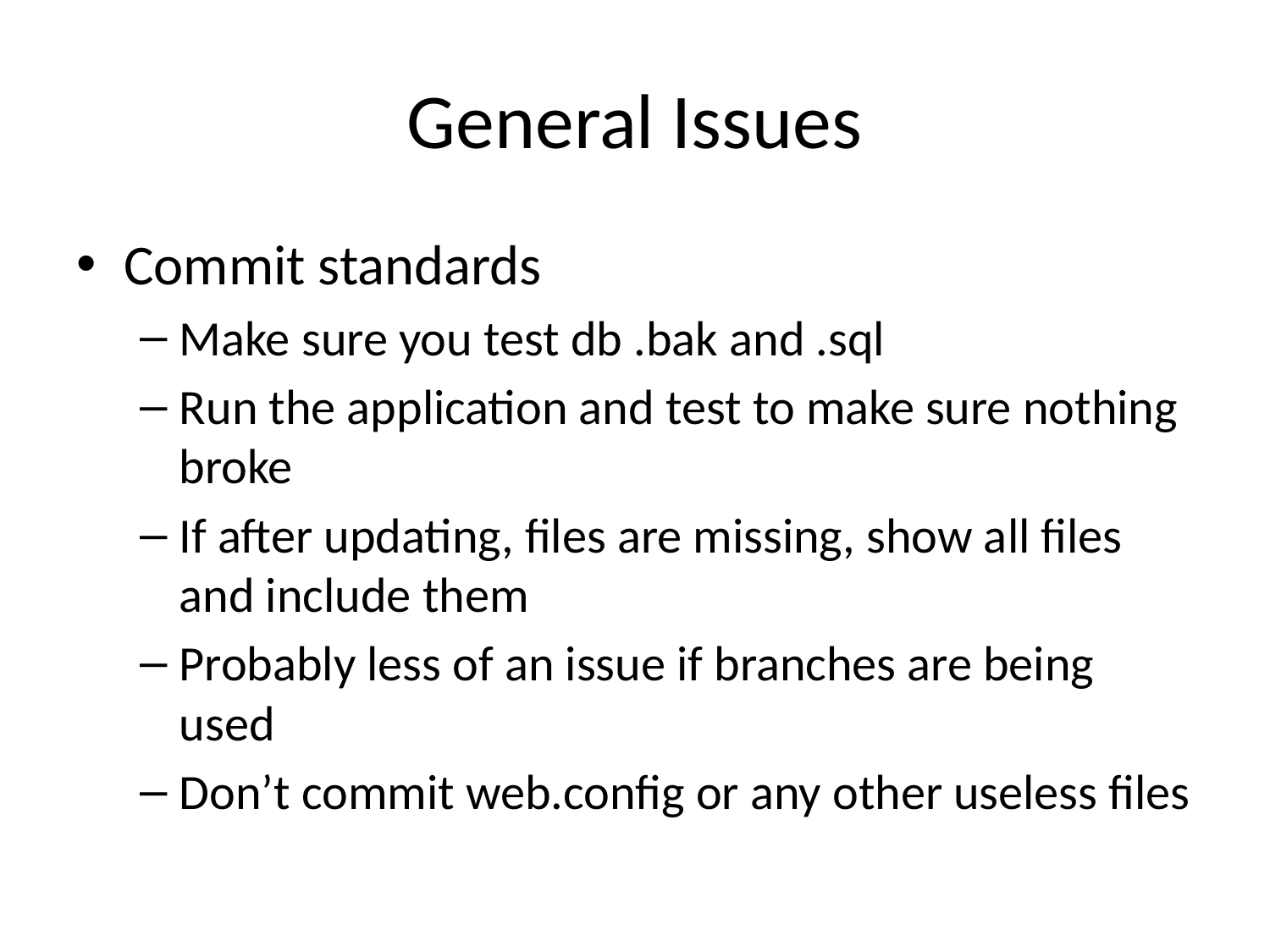

# General Issues
Commit standards
Make sure you test db .bak and .sql
Run the application and test to make sure nothing broke
If after updating, files are missing, show all files and include them
Probably less of an issue if branches are being used
Don’t commit web.config or any other useless files